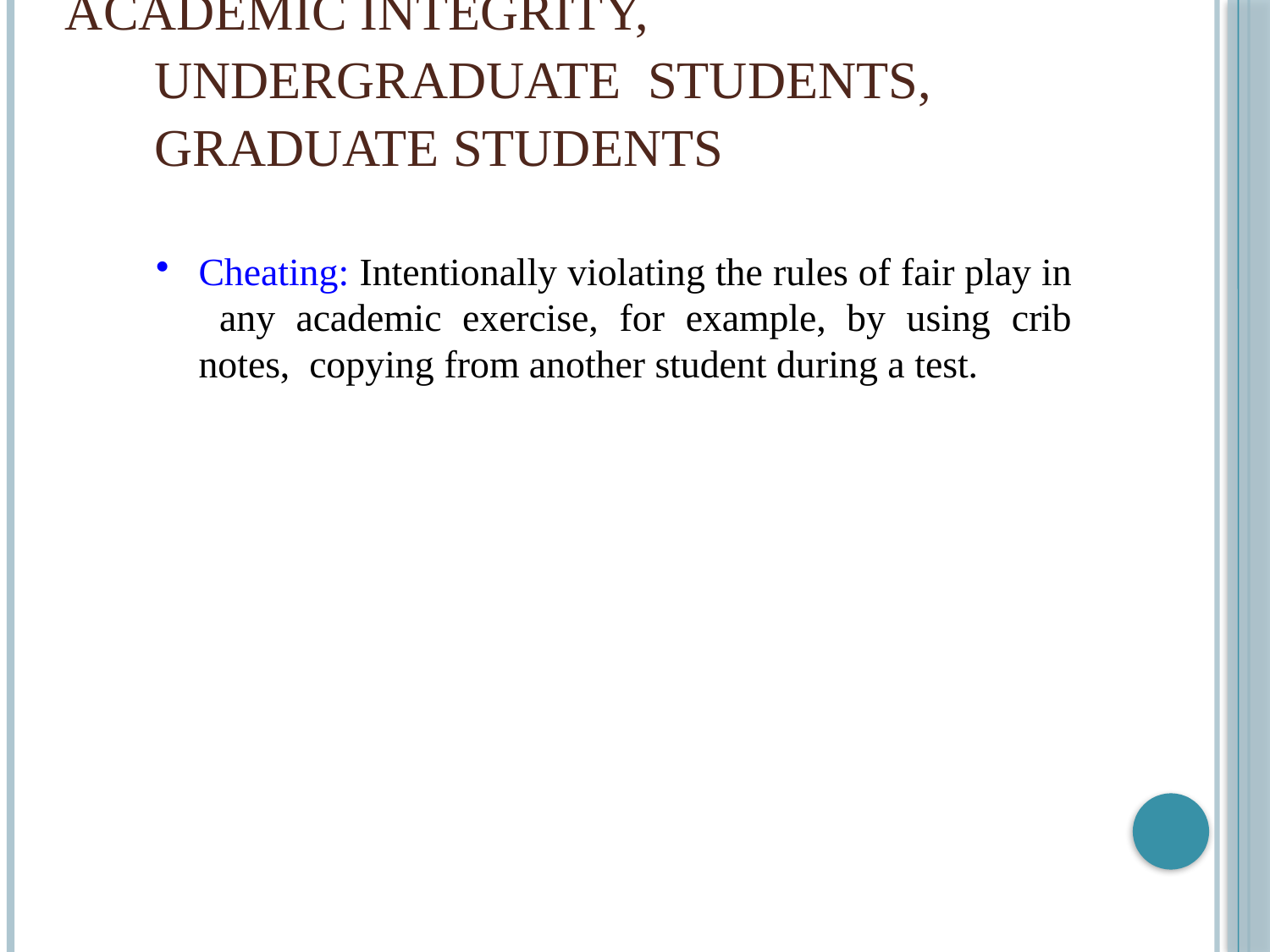

# Academic Integrity, Undergraduate  Students, Graduate Students
Cheating: Intentionally violating the rules of fair play in  any academic exercise, for example, by using crib notes,  copying from another student during a test.